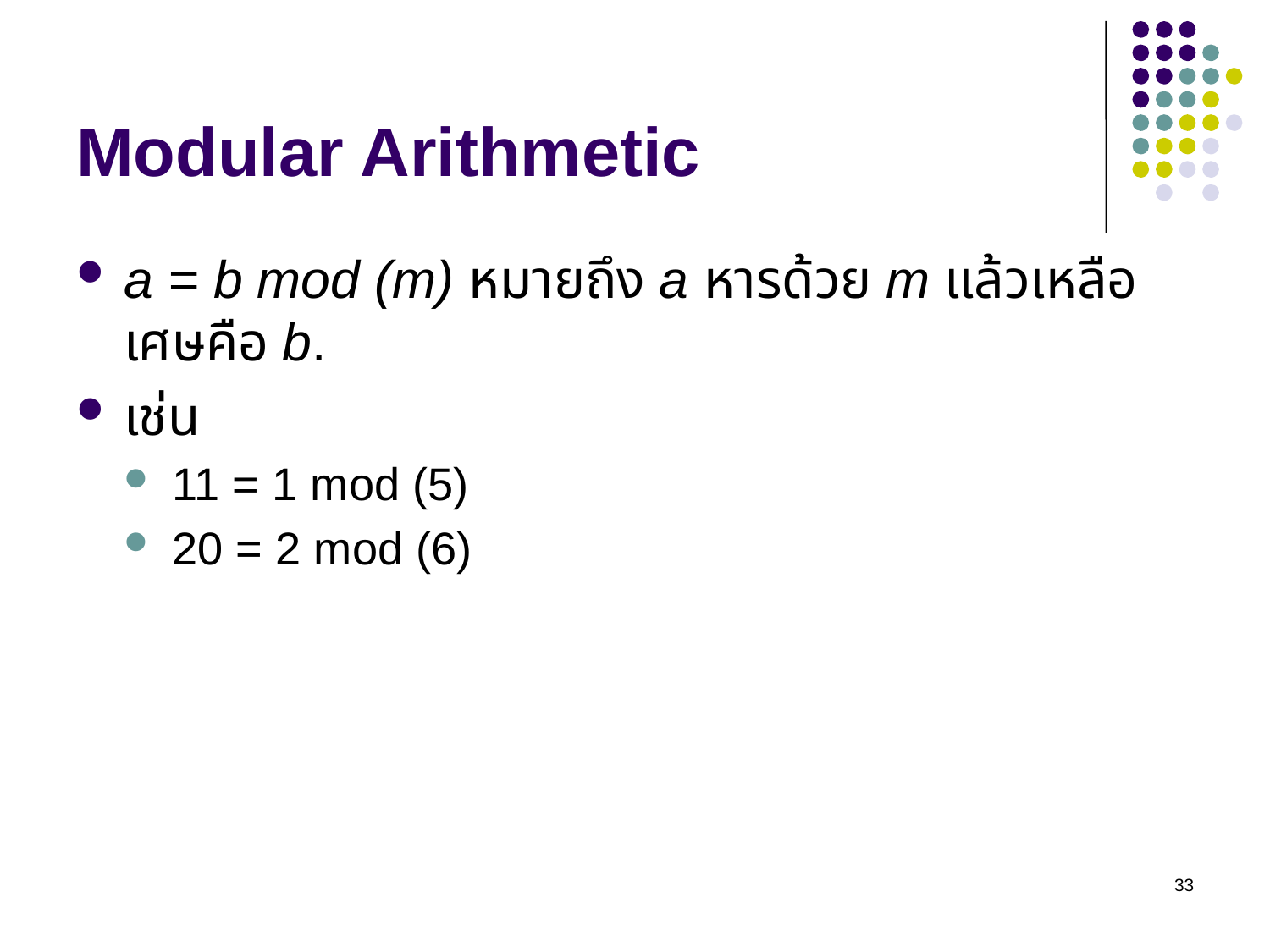

# Modular Arithmetic
a = b mod (m) หมายถึง a หารด้วย m แล้วเหลือเศษคือ b.
เช่น
11 = 1 mod (5)
20 = 2 mod (6)
33